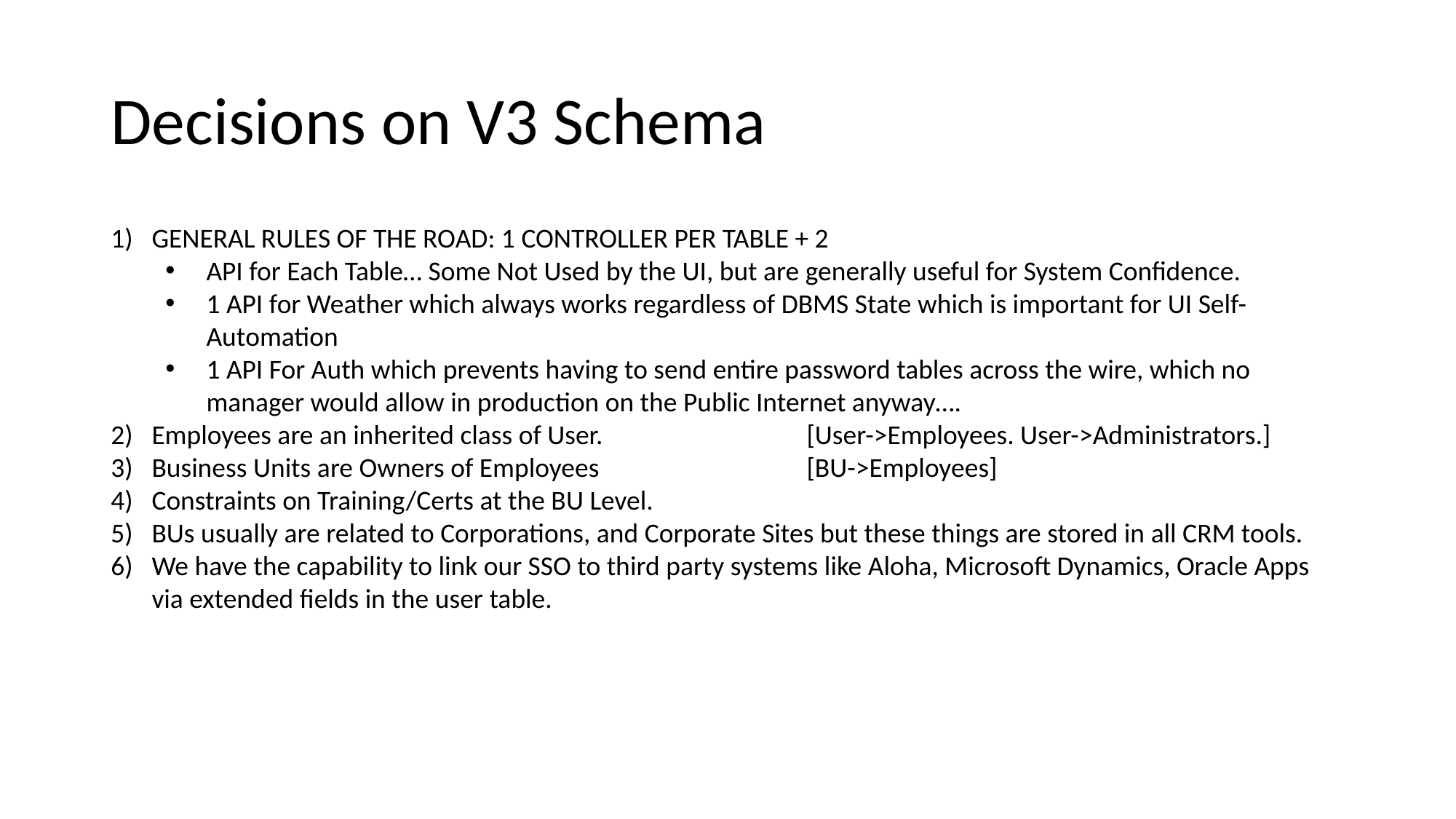

# Decisions on V3 Schema
GENERAL RULES OF THE ROAD: 1 CONTROLLER PER TABLE + 2
API for Each Table… Some Not Used by the UI, but are generally useful for System Confidence.
1 API for Weather which always works regardless of DBMS State which is important for UI Self-Automation
1 API For Auth which prevents having to send entire password tables across the wire, which no manager would allow in production on the Public Internet anyway….
Employees are an inherited class of User. 		[User->Employees. User->Administrators.]
Business Units are Owners of Employees         		[BU->Employees]
Constraints on Training/Certs at the BU Level.
BUs usually are related to Corporations, and Corporate Sites but these things are stored in all CRM tools.
We have the capability to link our SSO to third party systems like Aloha, Microsoft Dynamics, Oracle Apps via extended fields in the user table.